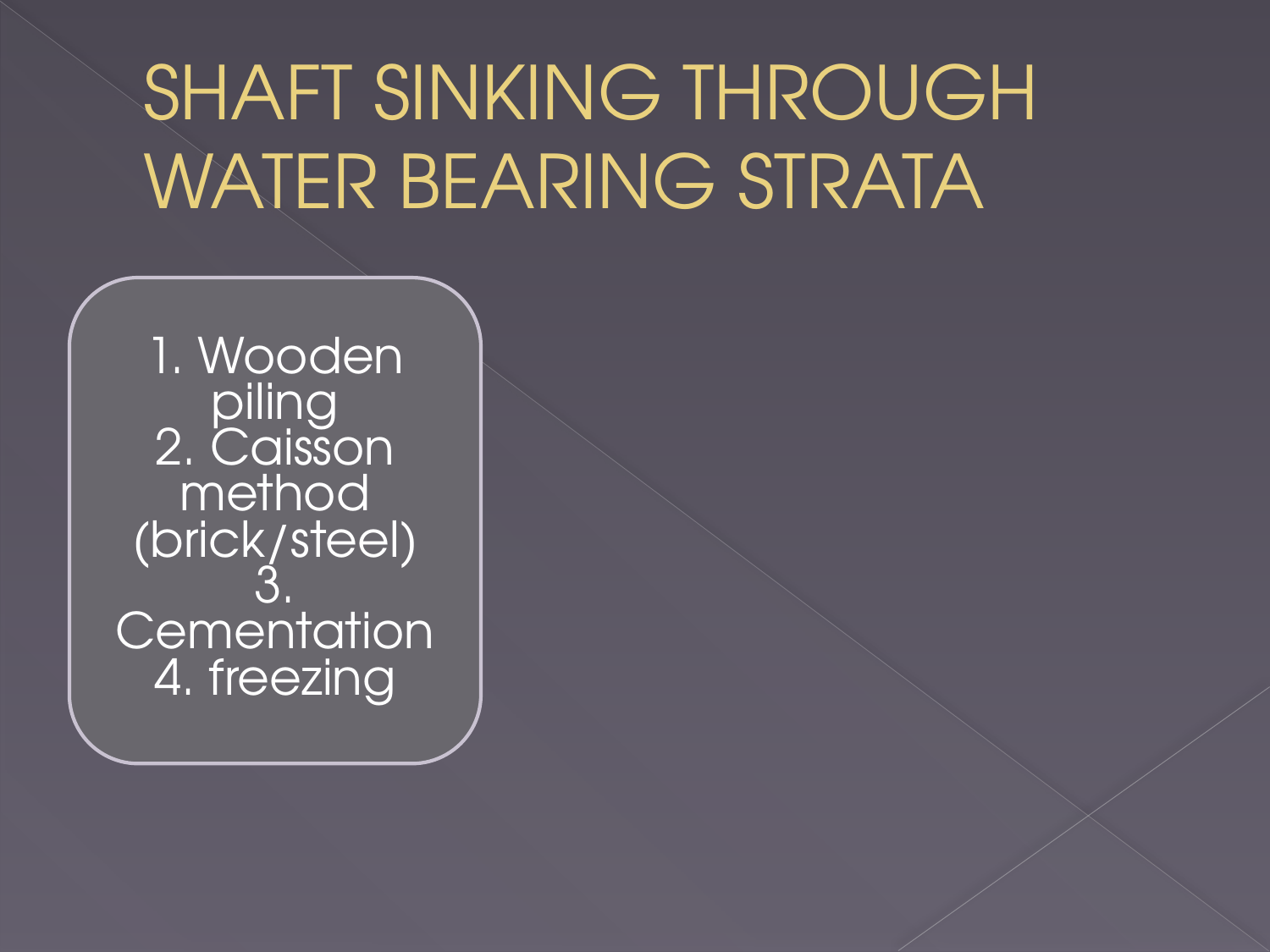

# SHAFT SINKING THROUGH WATER BEARING STRATA
1. Wooden piling
2. Caisson method (brick/steel)
3. Cementation
4. freezing